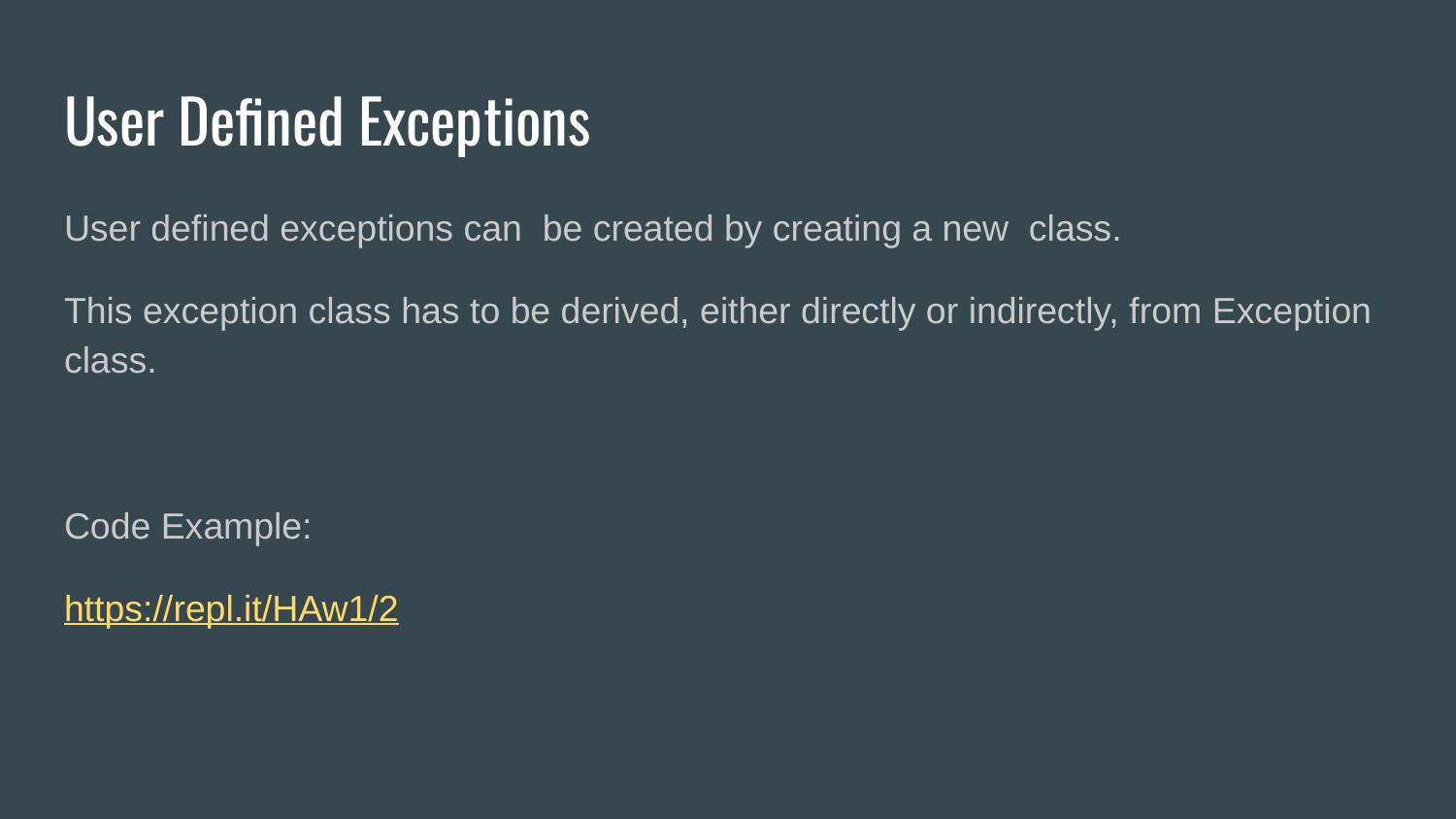

# User Defined Exceptions
User defined exceptions can  be created by creating a new  class.
This exception class has to be derived, either directly or indirectly, from Exception class.

Code Example:
https://repl.it/HAw1/2